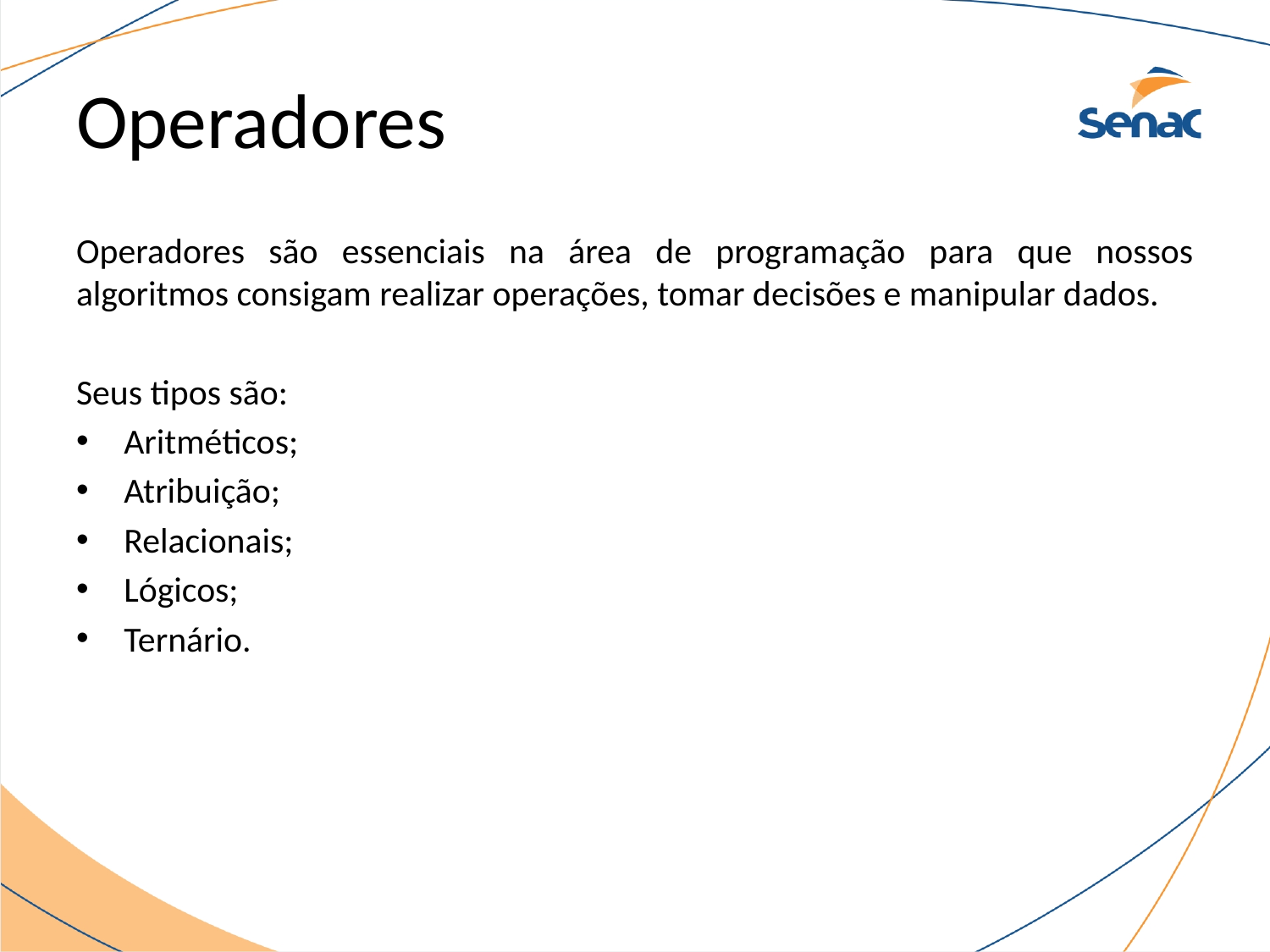

# Operadores
Operadores são essenciais na área de programação para que nossos algoritmos consigam realizar operações, tomar decisões e manipular dados.

Seus tipos são:
Aritméticos;
Atribuição;
Relacionais;
Lógicos;
Ternário.